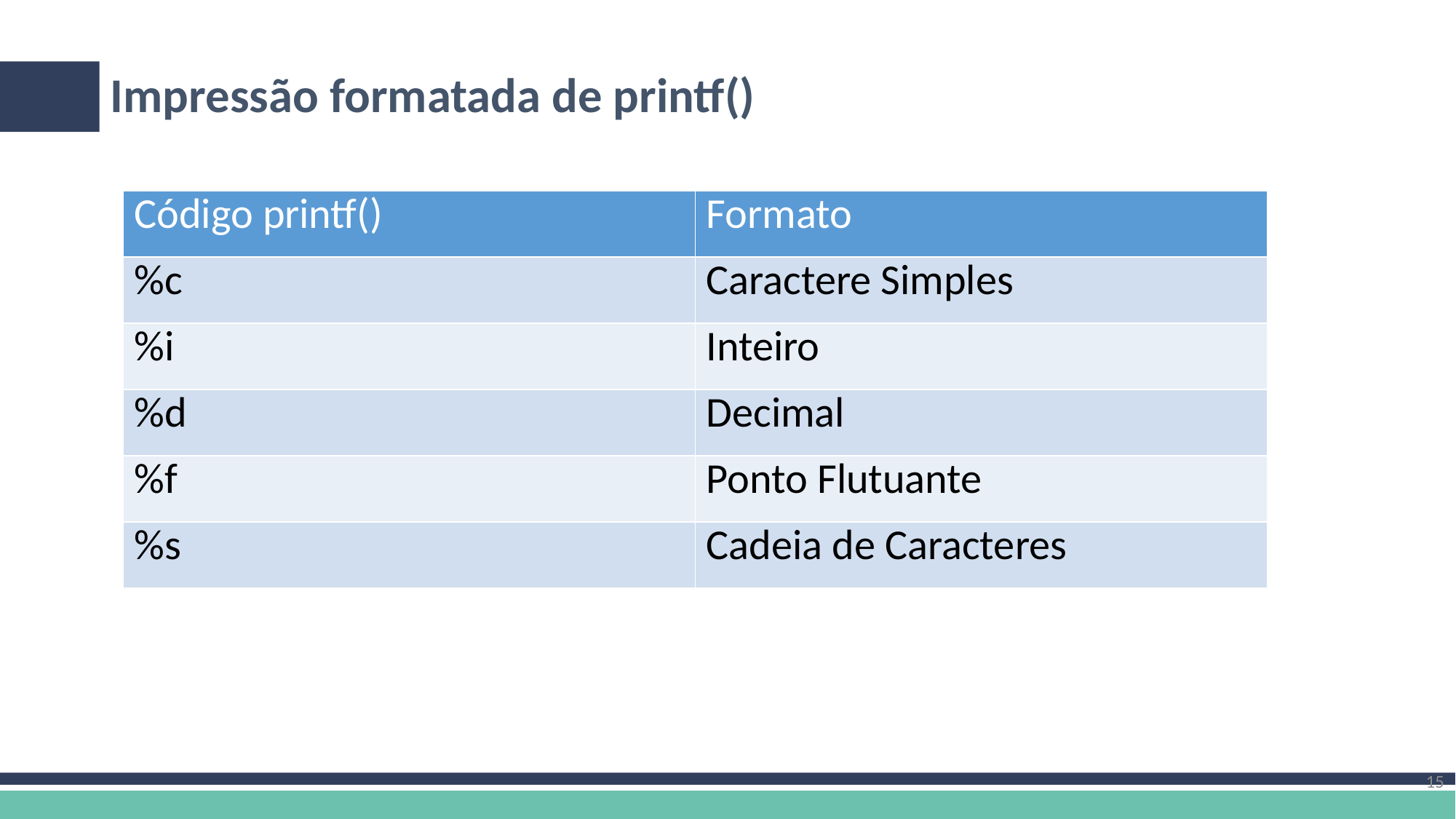

# Impressão formatada de printf()
| Código printf() | Formato |
| --- | --- |
| %c | Caractere Simples |
| %i | Inteiro |
| %d | Decimal |
| %f | Ponto Flutuante |
| %s | Cadeia de Caracteres |
15